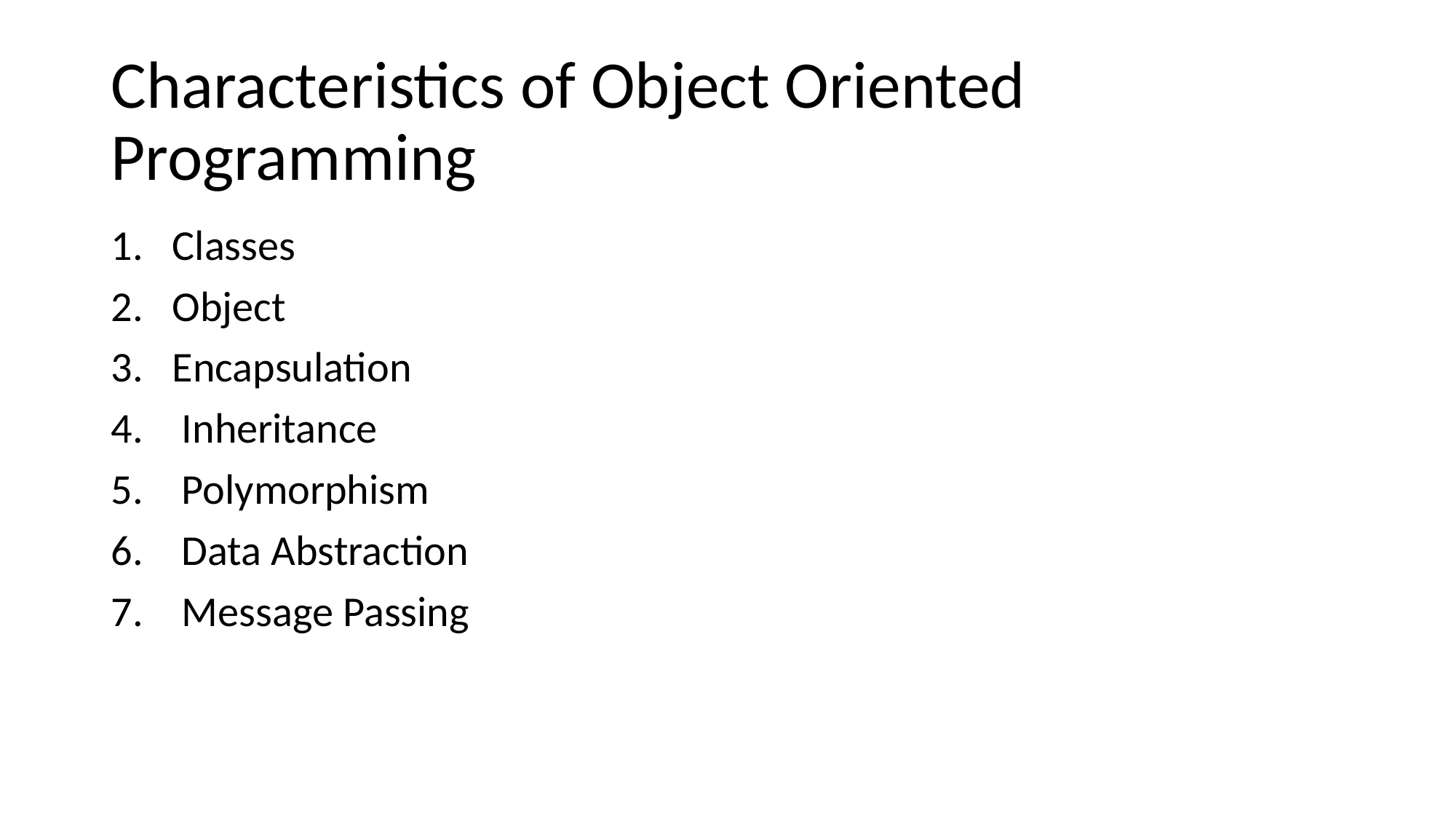

# Characteristics of Object Oriented Programming
Classes
Object
Encapsulation
 Inheritance
 Polymorphism
 Data Abstraction
 Message Passing